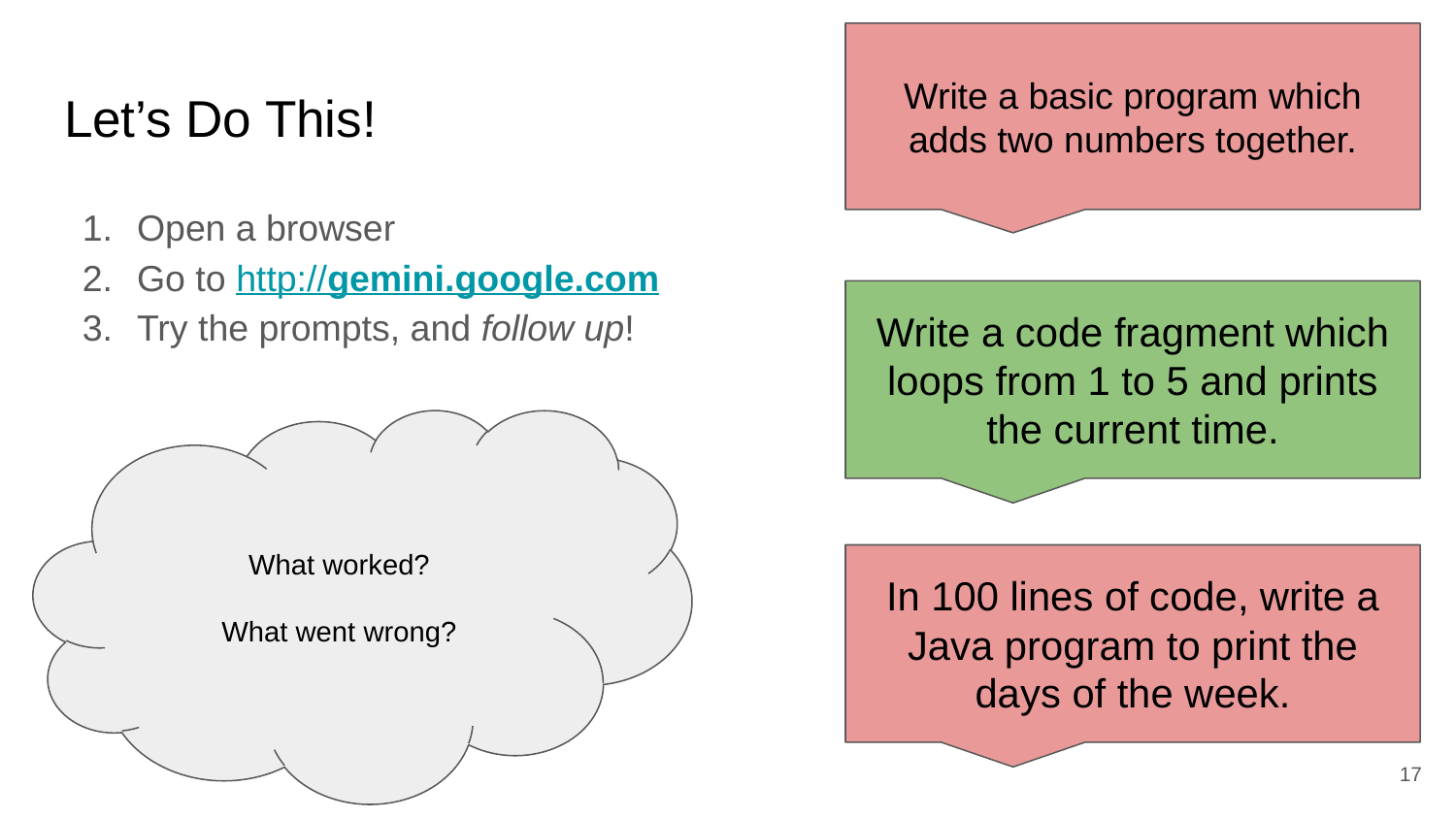

Write a basic program which adds two numbers together.
# Let’s Do This!
Open a browser
Go to http://gemini.google.com
Try the prompts, and follow up!
Write a code fragment which loops from 1 to 5 and prints the current time.
What worked?

What went wrong?
In 100 lines of code, write a Java program to print the days of the week.
17